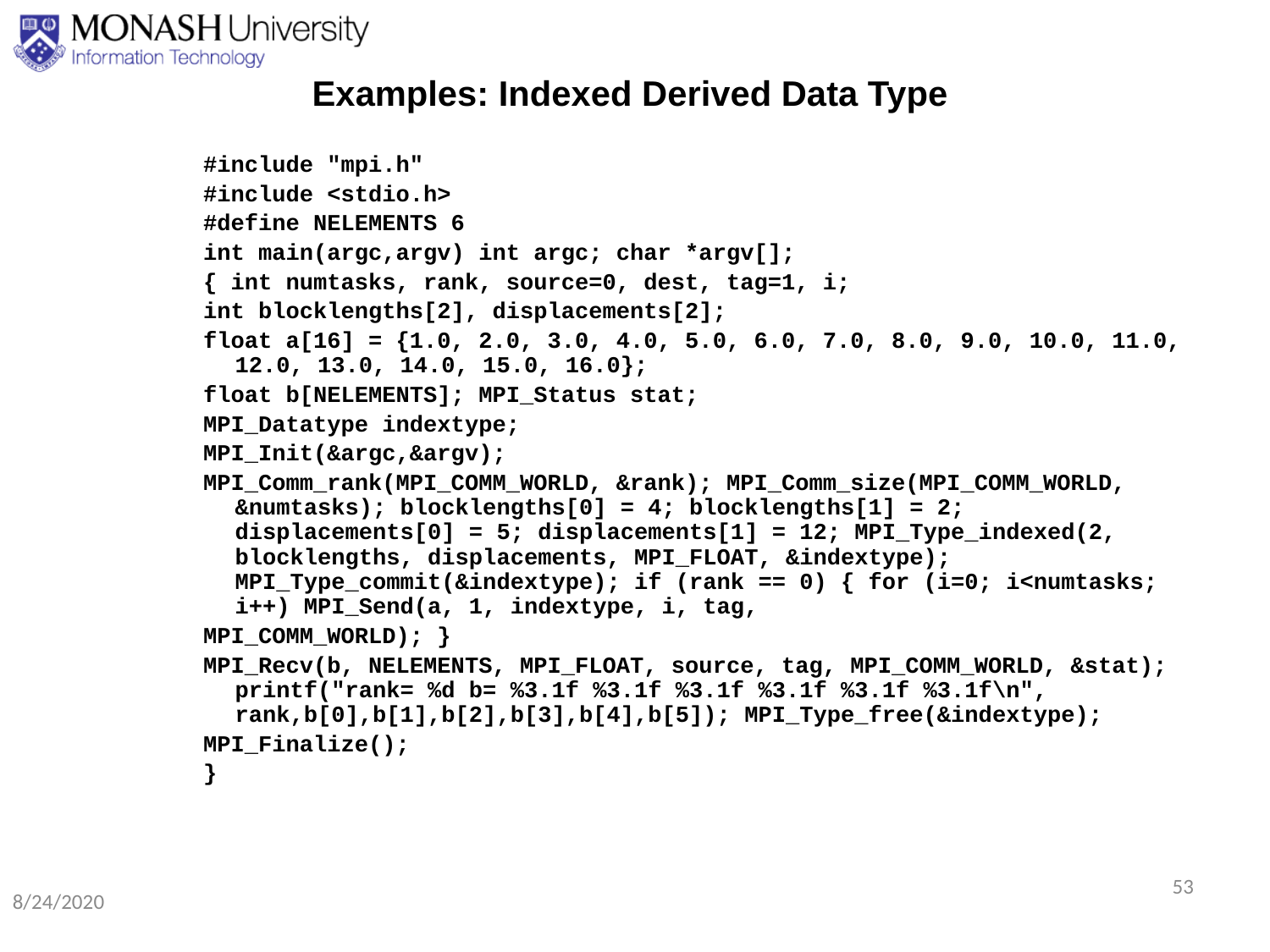

# Examples: Indexed Derived Data Type
#include "mpi.h"
#include <stdio.h>
#define NELEMENTS 6
int main(argc,argv) int argc; char *argv[];
{ int numtasks, rank, source=0, dest, tag=1, i;
int blocklengths[2], displacements[2];
float a[16] = {1.0, 2.0, 3.0, 4.0, 5.0, 6.0, 7.0, 8.0, 9.0, 10.0, 11.0, 12.0, 13.0, 14.0, 15.0, 16.0};
float b[NELEMENTS]; MPI_Status stat;
MPI_Datatype indextype;
MPI_Init(&argc,&argv);
MPI_Comm_rank(MPI_COMM_WORLD, &rank); MPI_Comm_size(MPI_COMM_WORLD, &numtasks); blocklengths[0] = 4; blocklengths[1] = 2; displacements[0] = 5; displacements[1] = 12; MPI_Type_indexed(2, blocklengths, displacements, MPI_FLOAT, &indextype); MPI_Type_commit(&indextype); if (rank == 0) { for (i=0; i<numtasks; i++) MPI_Send(a, 1, indextype, i, tag,
MPI_COMM_WORLD); }
MPI_Recv(b, NELEMENTS, MPI_FLOAT, source, tag, MPI_COMM_WORLD, &stat); printf("rank= %d b= %3.1f %3.1f %3.1f %3.1f %3.1f %3.1f\n", rank,b[0],b[1],b[2],b[3],b[4],b[5]); MPI_Type_free(&indextype);
MPI_Finalize();
}
53
8/24/2020